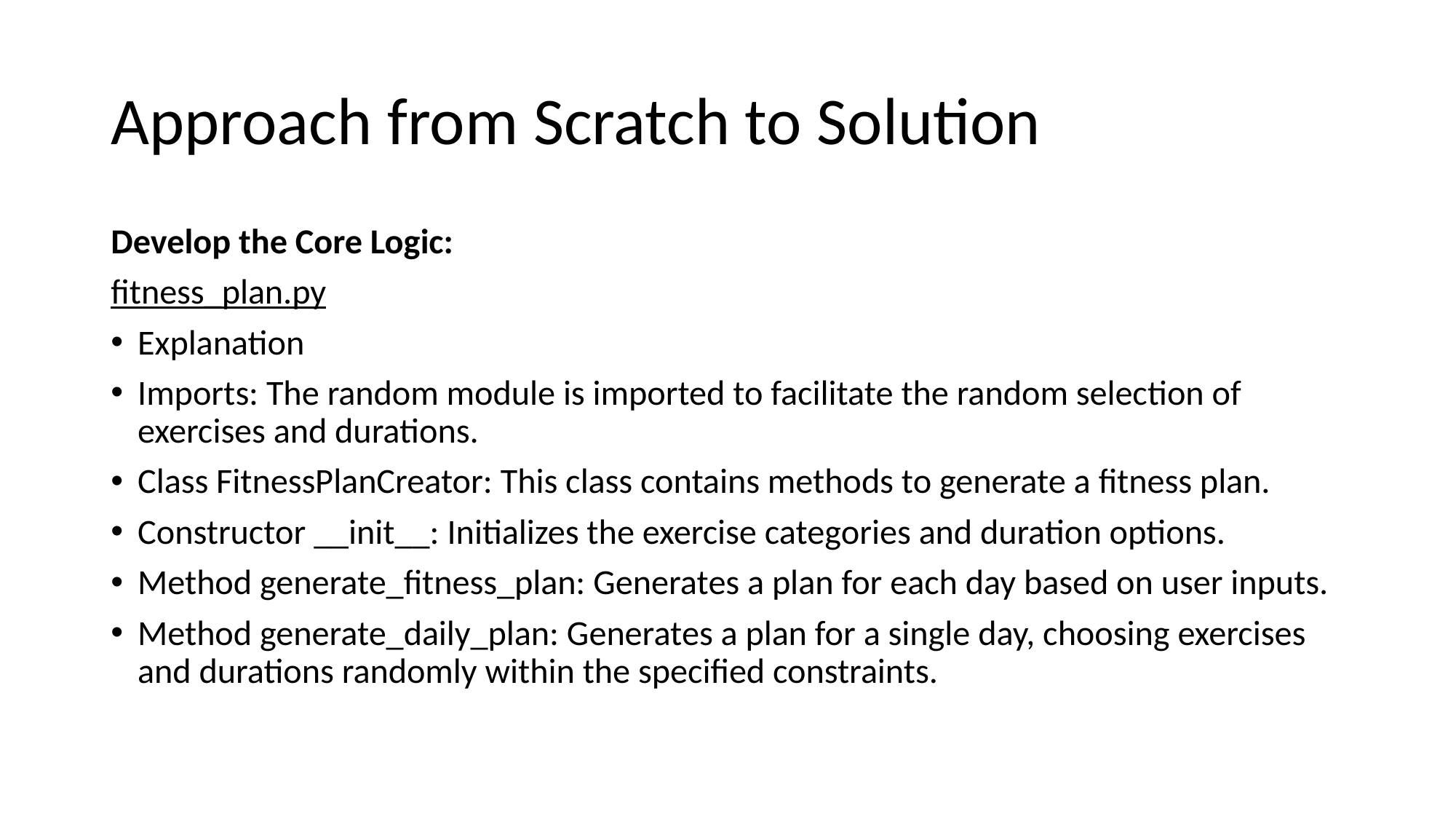

# Approach from Scratch to Solution
Develop the Core Logic:
fitness_plan.py
Explanation
Imports: The random module is imported to facilitate the random selection of exercises and durations.
Class FitnessPlanCreator: This class contains methods to generate a fitness plan.
Constructor __init__: Initializes the exercise categories and duration options.
Method generate_fitness_plan: Generates a plan for each day based on user inputs.
Method generate_daily_plan: Generates a plan for a single day, choosing exercises and durations randomly within the specified constraints.